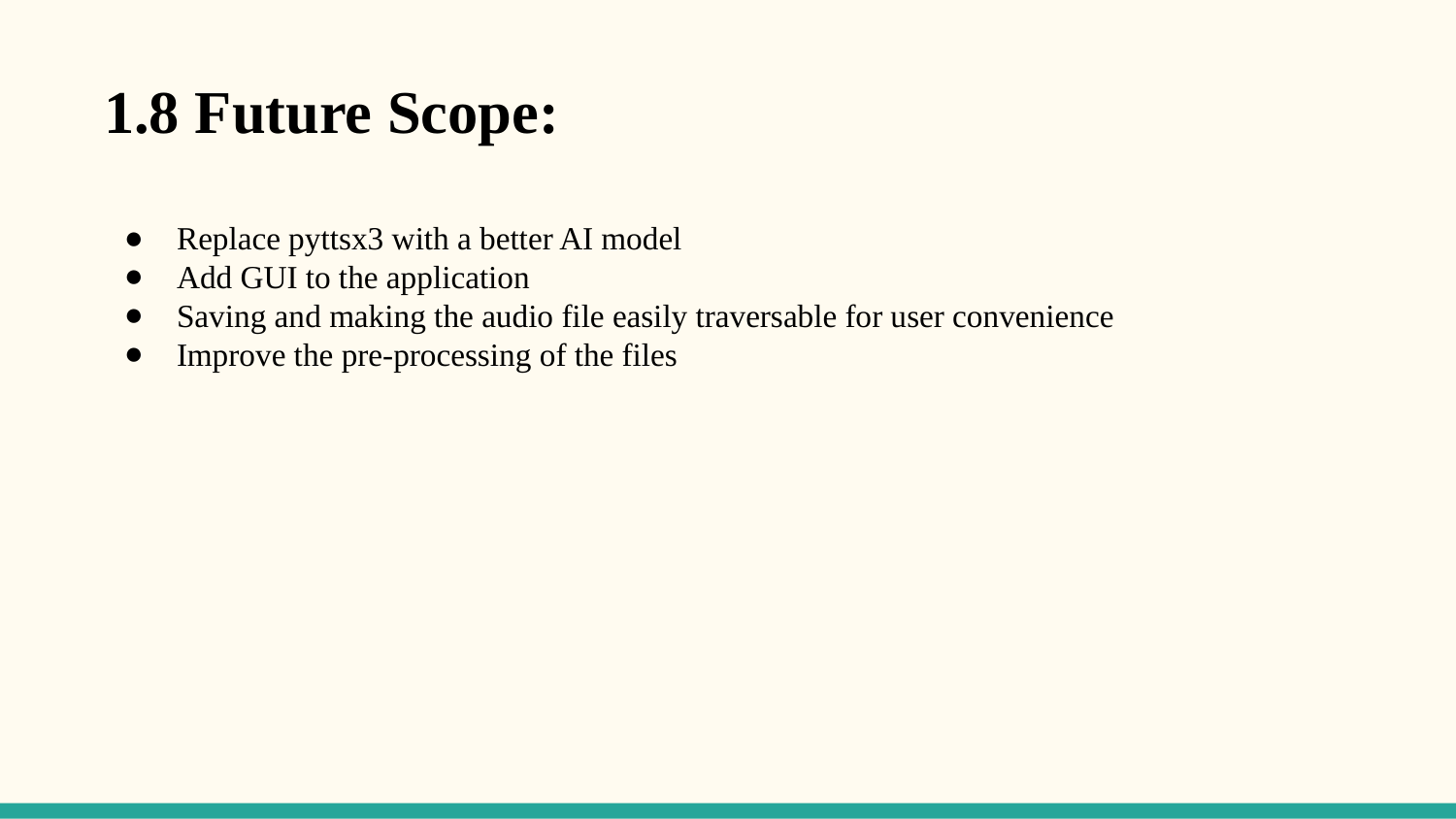

1.8 Future Scope:

Replace pyttsx3 with a better AI model
Add GUI to the application
Saving and making the audio file easily traversable for user convenience
Improve the pre-processing of the files